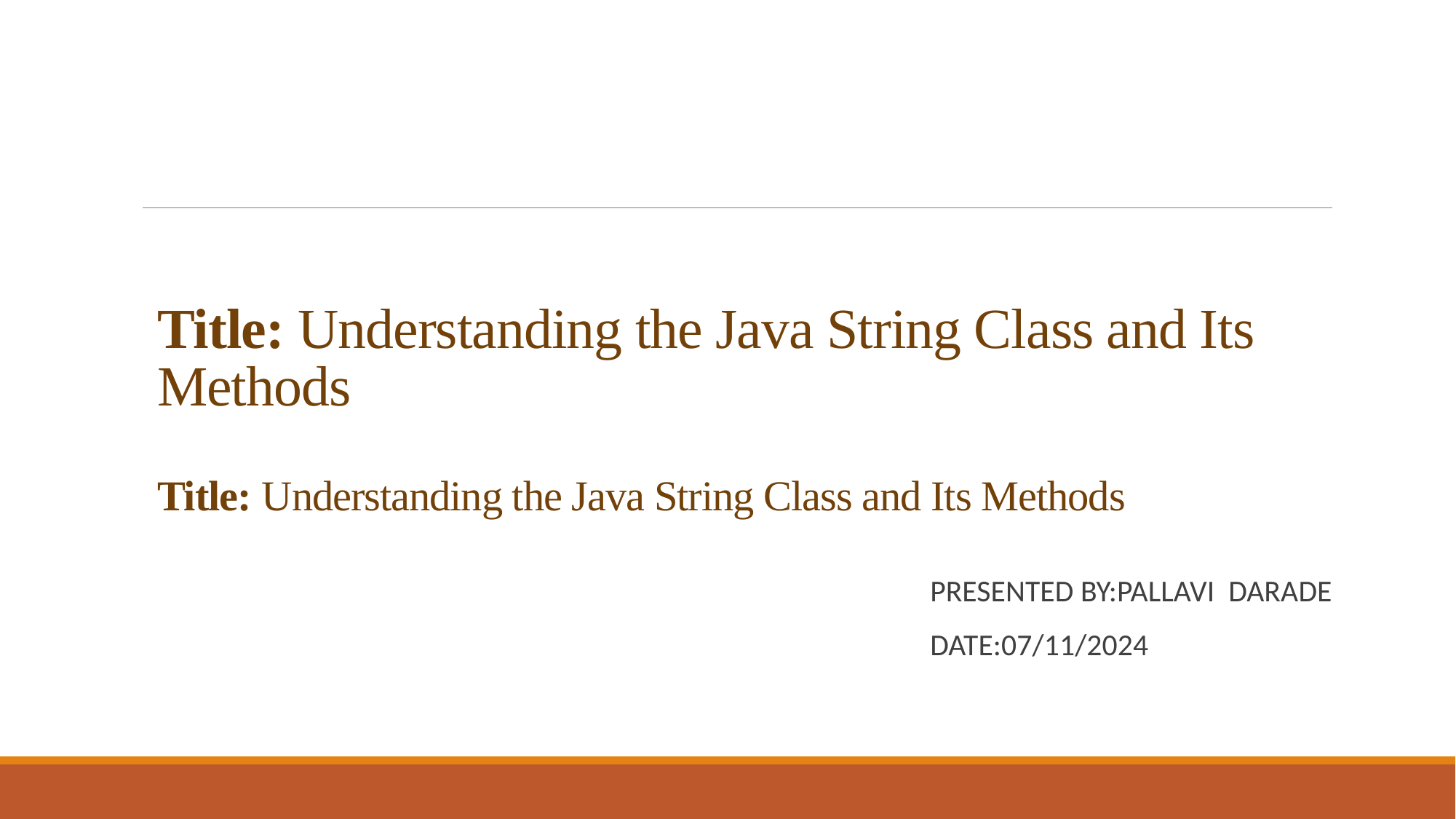

# Title: Understanding the Java String Class and Its Methods Title: Understanding the Java String Class and Its Methods
PRESENTED BY:PALLAVI  DARADE
DATE:07/11/2024